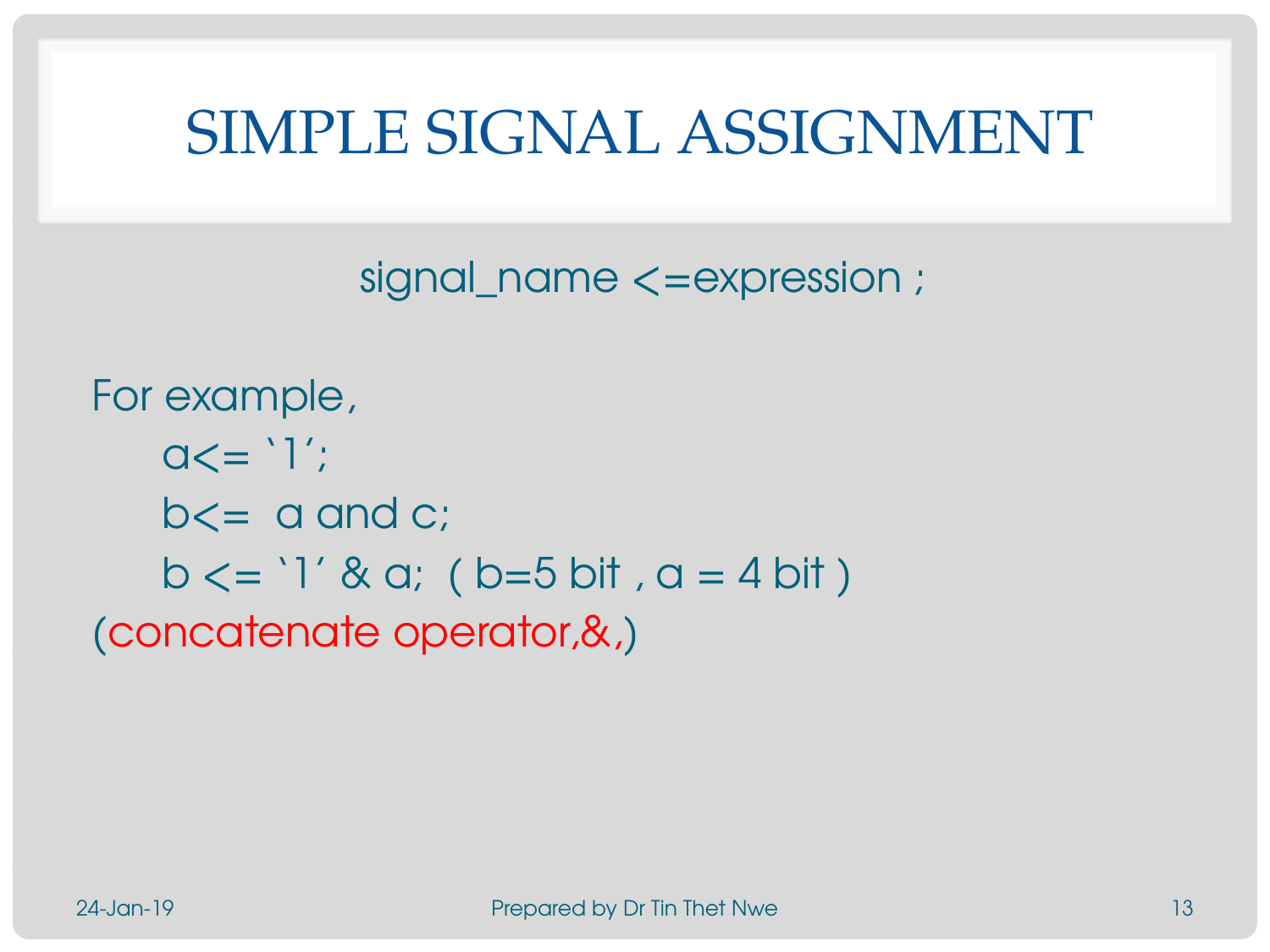

# Simple Signal Assignment
signal_name <=expression ;

For example,
      a<= ‘1’;
      b<=  a and c;
      b <= ‘1’ & a;  ( b=5 bit , a = 4 bit )
(concatenate operator,&,)
24-Jan-19
Prepared by Dr Tin Thet Nwe
13